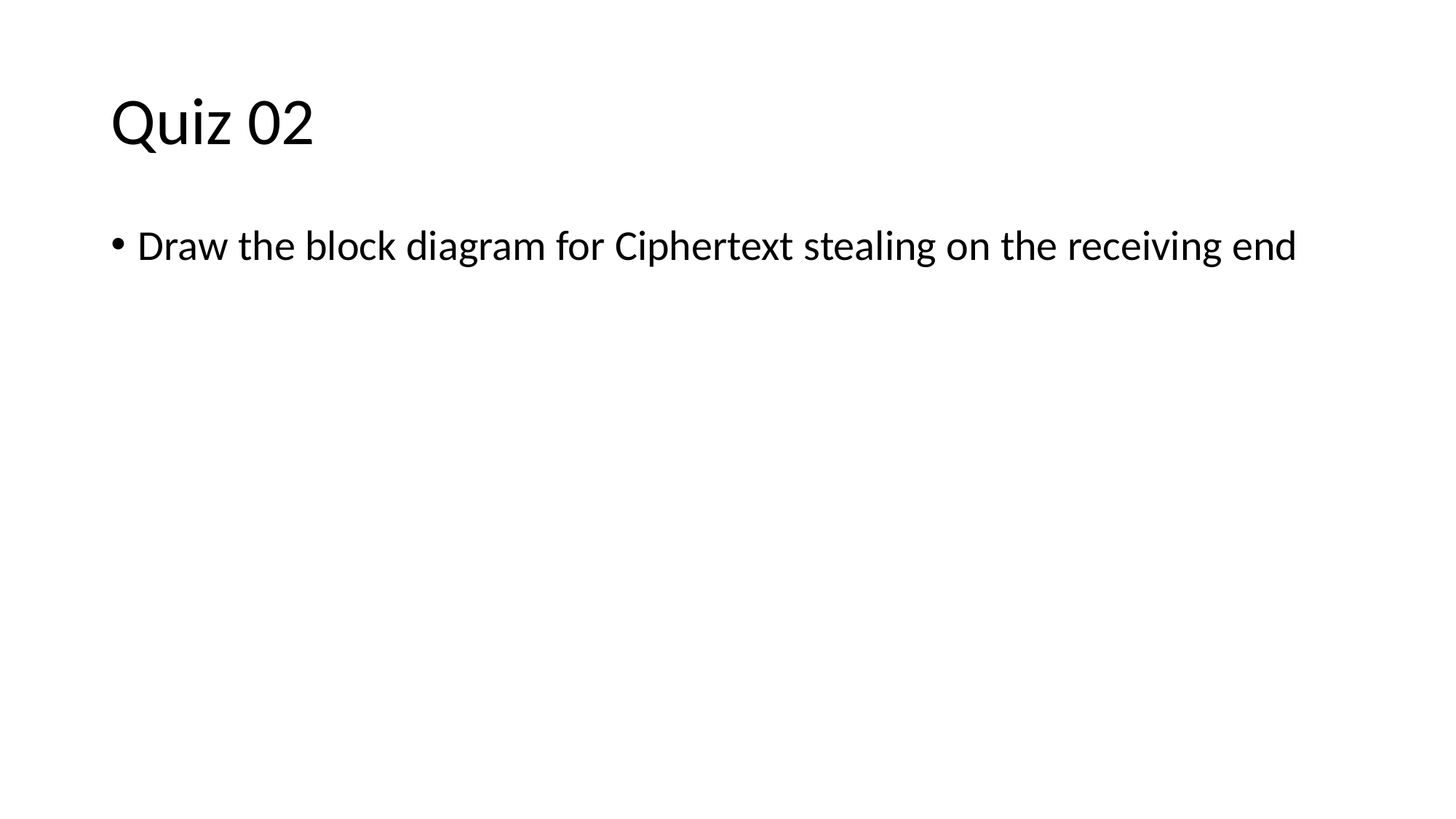

# Quiz 02
Draw the block diagram for Ciphertext stealing on the receiving end